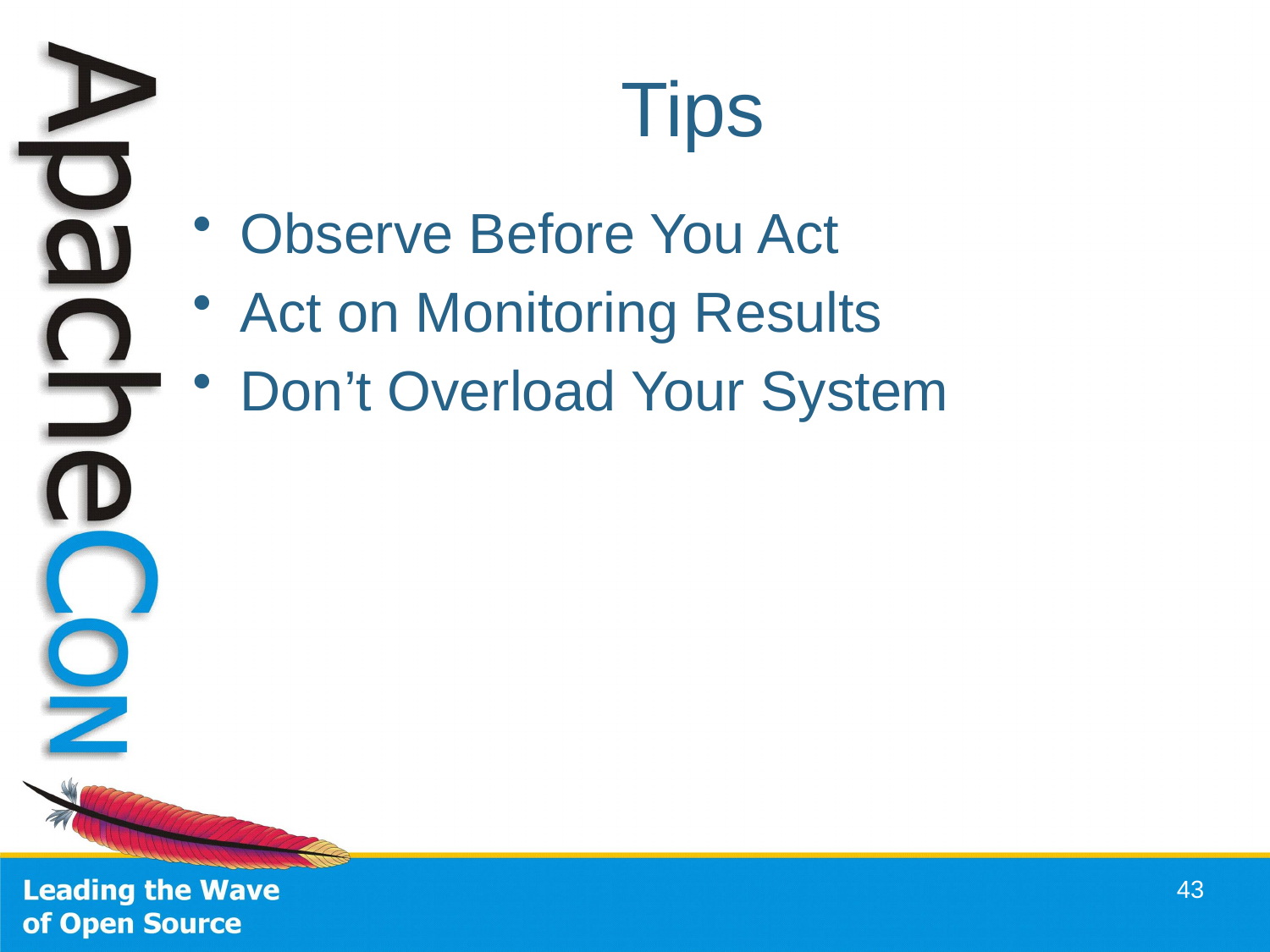

# Tips
Observe Before You Act
Act on Monitoring Results
Don’t Overload Your System
43